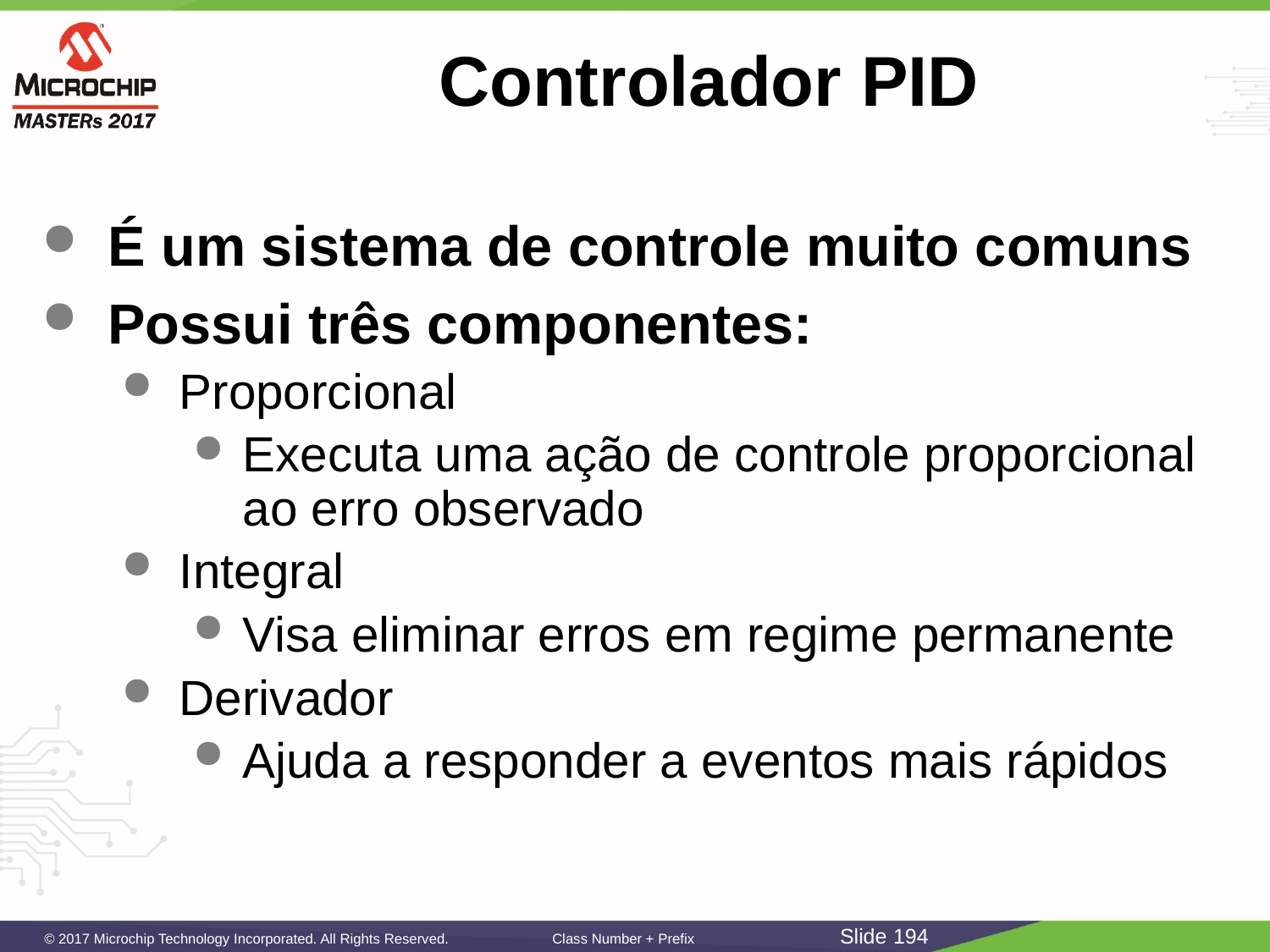

# Controlador PID
É um sistema de controle muito comuns
Possui três componentes:
Proporcional
Executa uma ação de controle proporcional ao erro observado
Integral
Visa eliminar erros em regime permanente
Derivador
Ajuda a responder a eventos mais rápidos